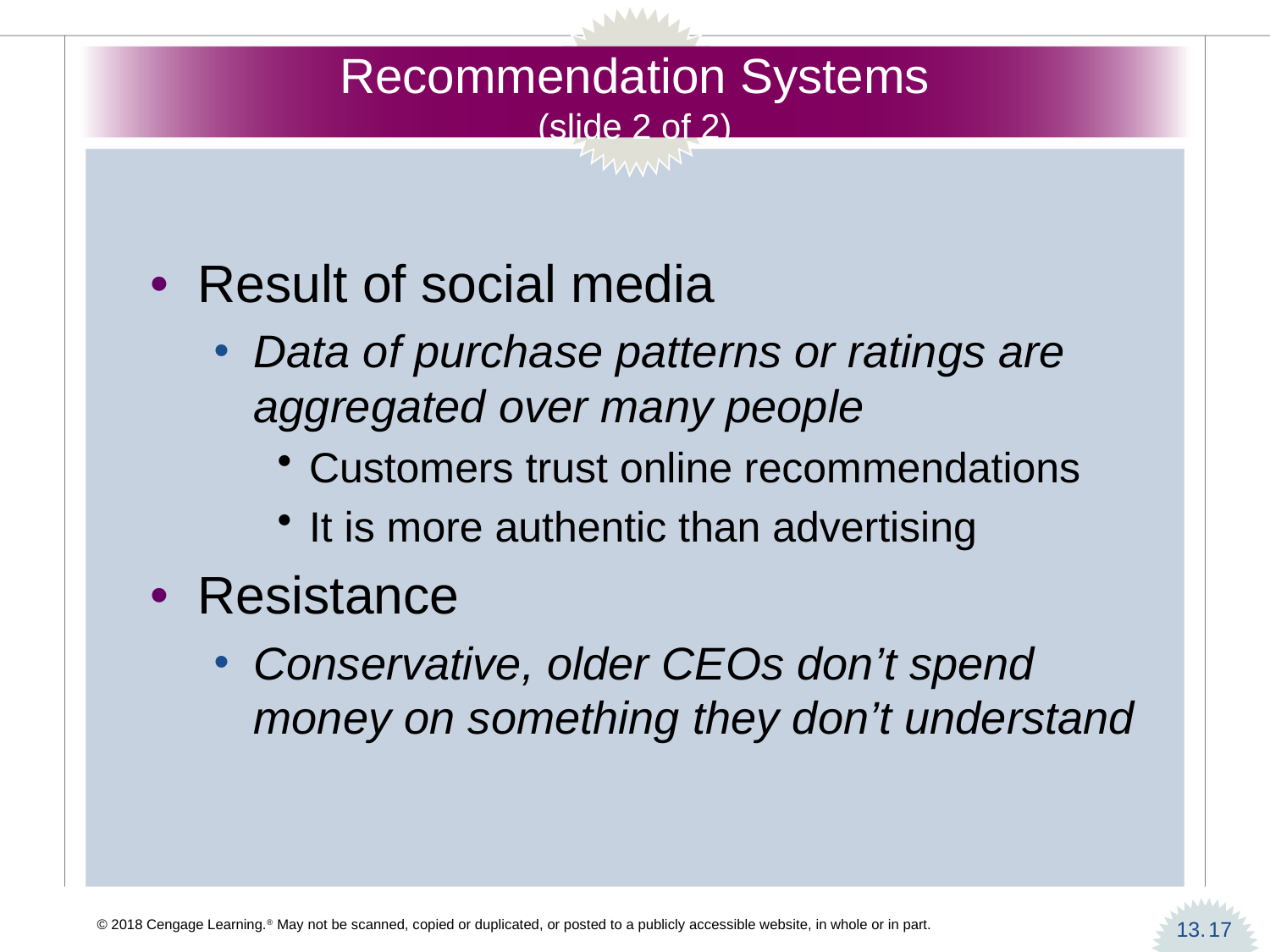

# Recommendation Systems (slide 2 of 2)
Result of social media
Data of purchase patterns or ratings are aggregated over many people
Customers trust online recommendations
It is more authentic than advertising
Resistance
Conservative, older CEOs don’t spend money on something they don’t understand

17